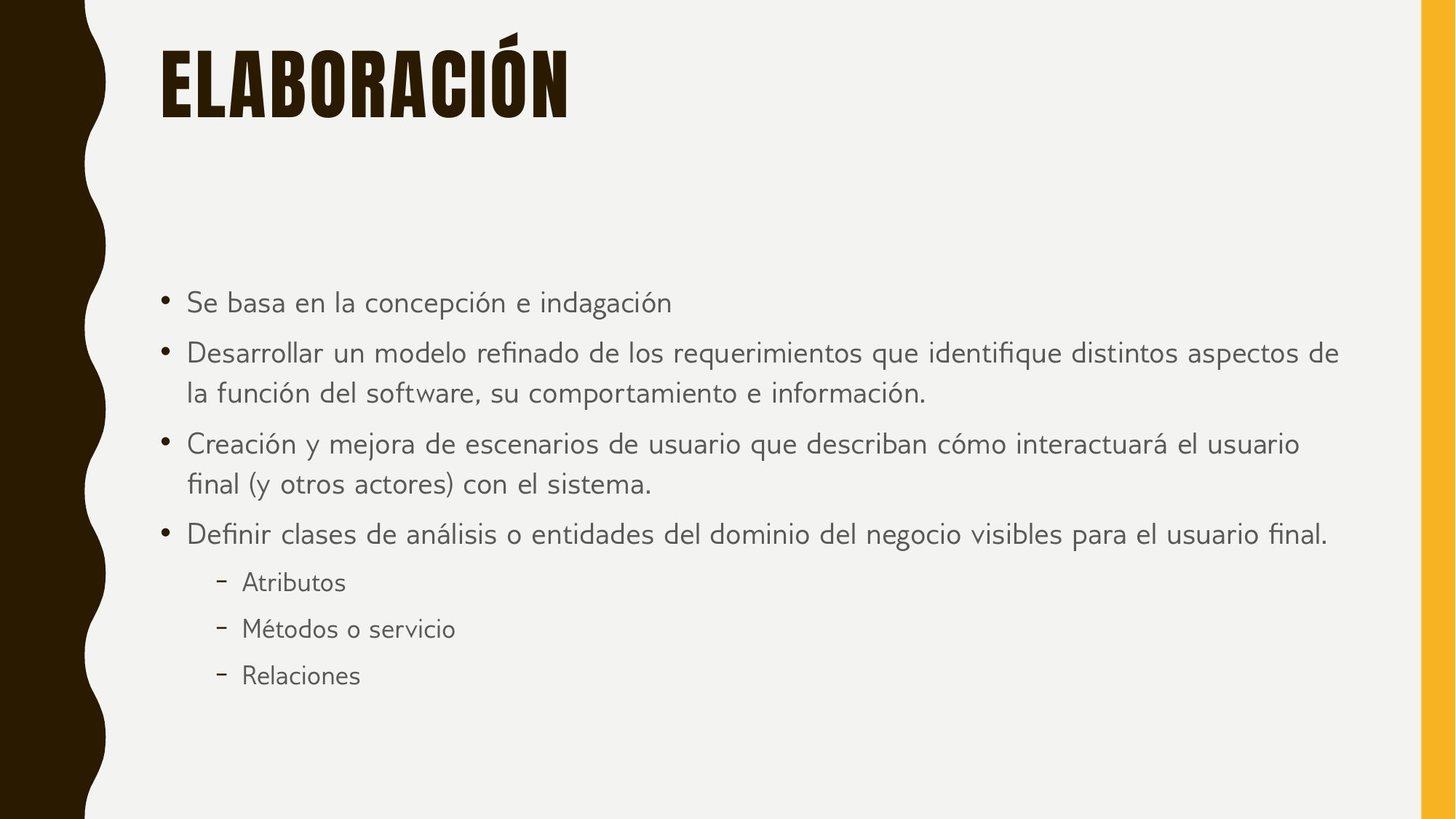

# Elaboración
Se basa en la concepción e indagación
Desarrollar un modelo refinado de los requerimientos que identifique distintos aspectos de la función del software, su comportamiento e información.
Creación y mejora de escenarios de usuario que describan cómo interactuará el usuario final (y otros actores) con el sistema.
Definir clases de análisis o entidades del dominio del negocio visibles para el usuario final.
Atributos
Métodos o servicio
Relaciones